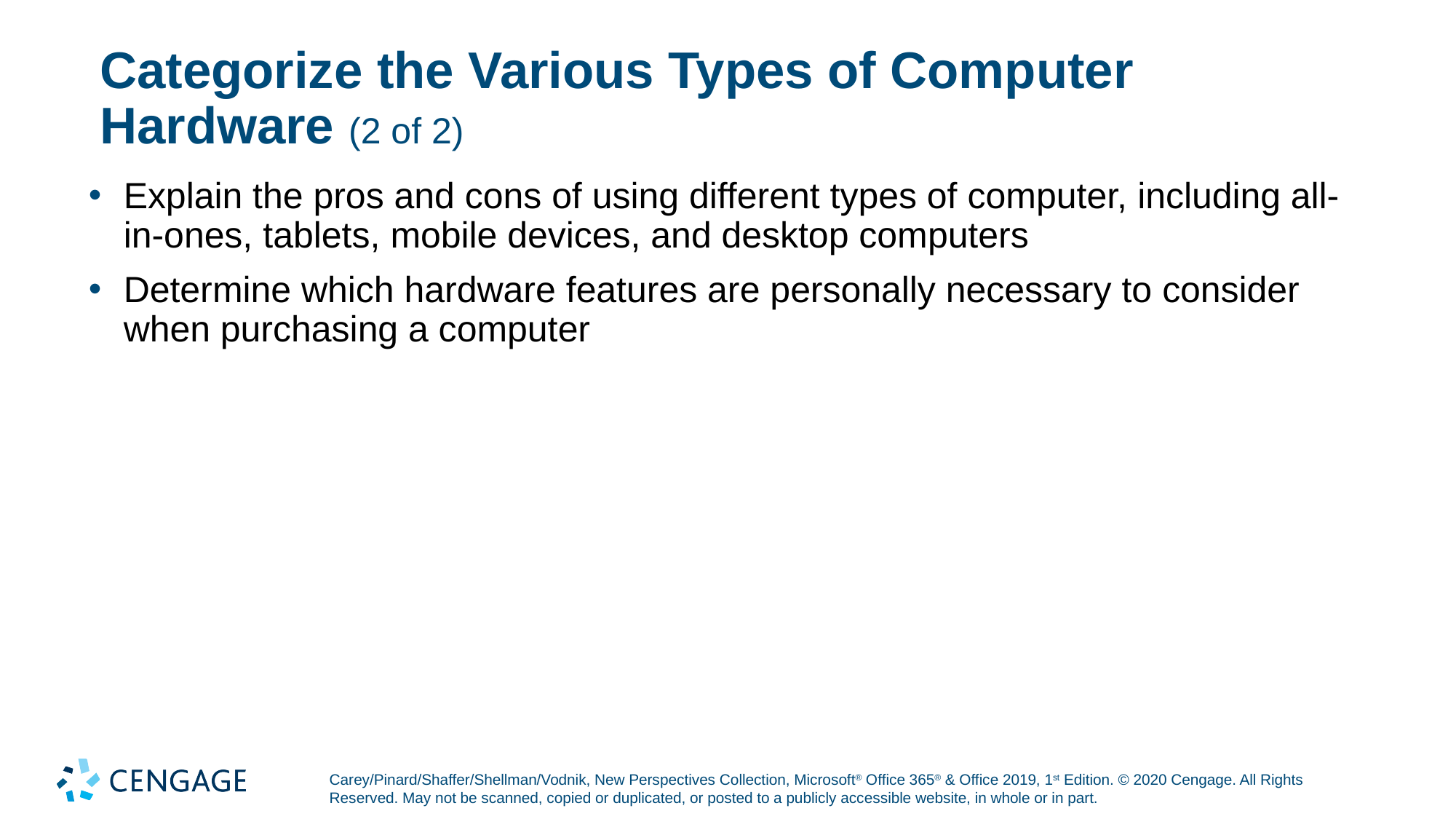

# Categorize the Various Types of Computer Hardware (2 of 2)
Explain the pros and cons of using different types of computer, including all-in-ones, tablets, mobile devices, and desktop computers
Determine which hardware features are personally necessary to consider when purchasing a computer